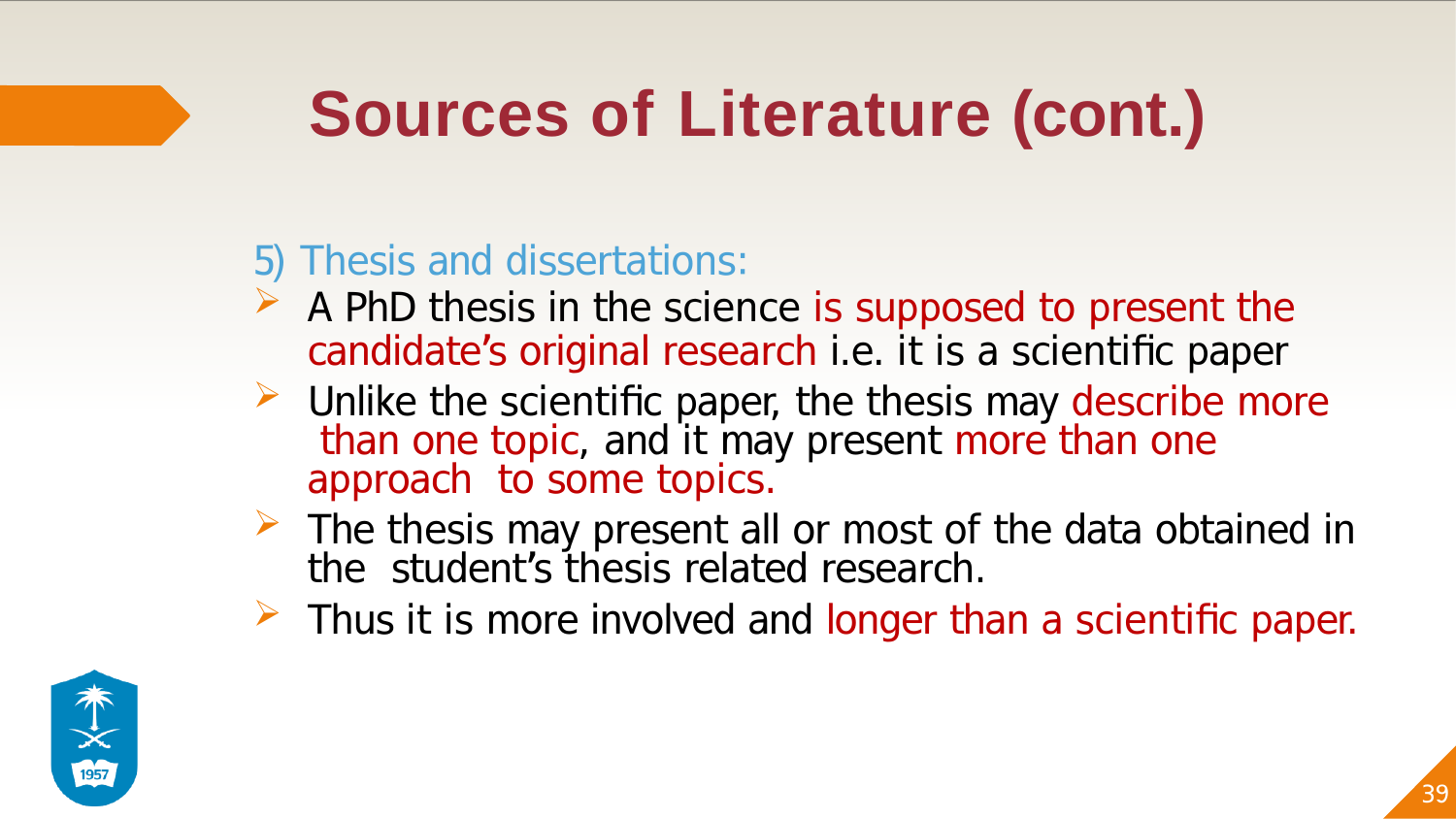

# Sources of Literature (cont.)

5) Thesis and dissertations:
A PhD thesis in the science is supposed to present the
candidate’s original research i.e. it is a scientific paper
Unlike the scientific paper, the thesis may describe more  than one topic, and it may present more than one approach  to some topics.
The thesis may present all or most of the data obtained in the  student’s thesis related research.
Thus it is more involved and longer than a scientific paper.

39